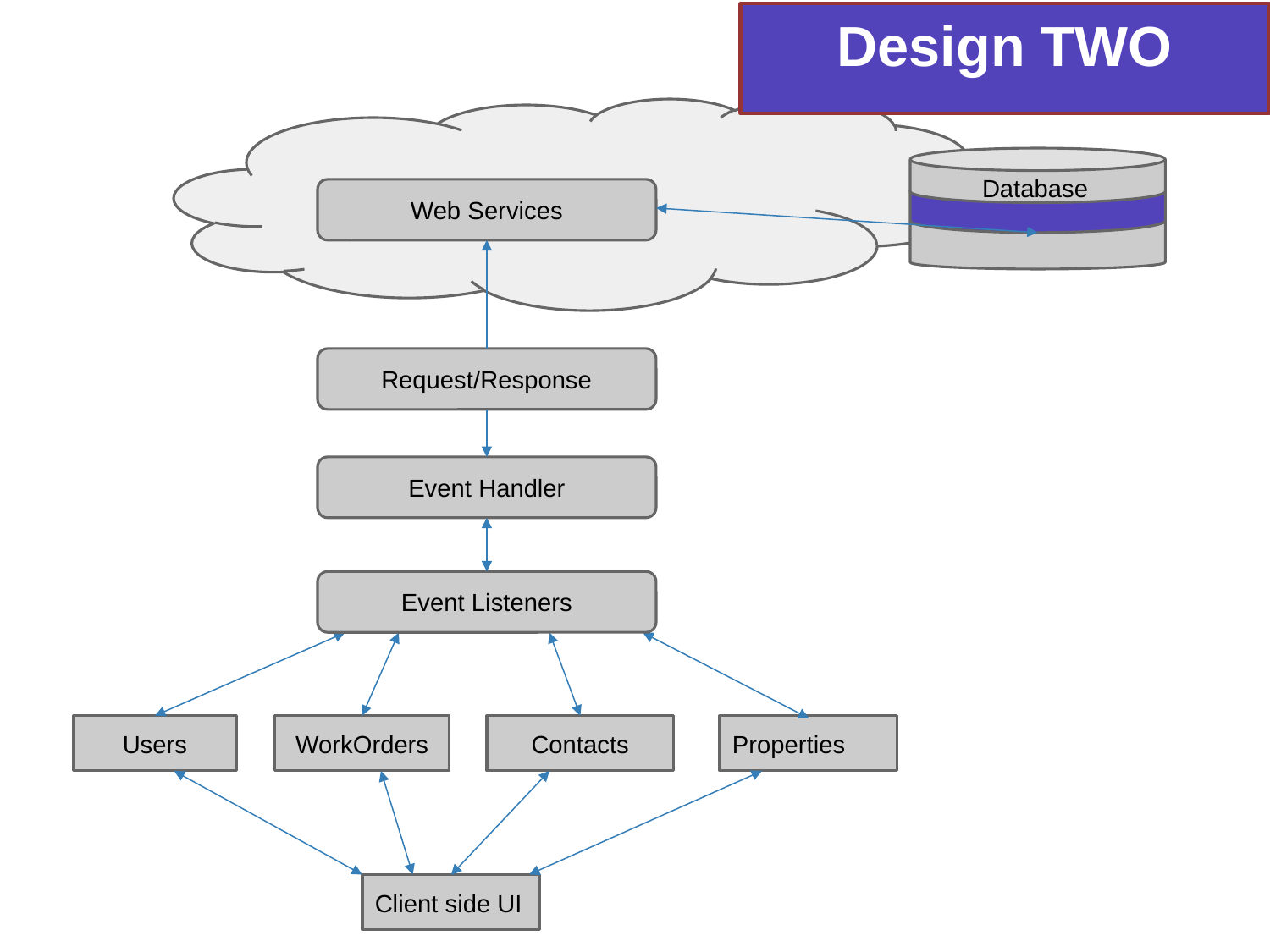

Design TWO

Database

Web Services

Request/Response
Event Handler
Event Listeners
Users
WorkOrders
Contacts
Properties
Client side UI